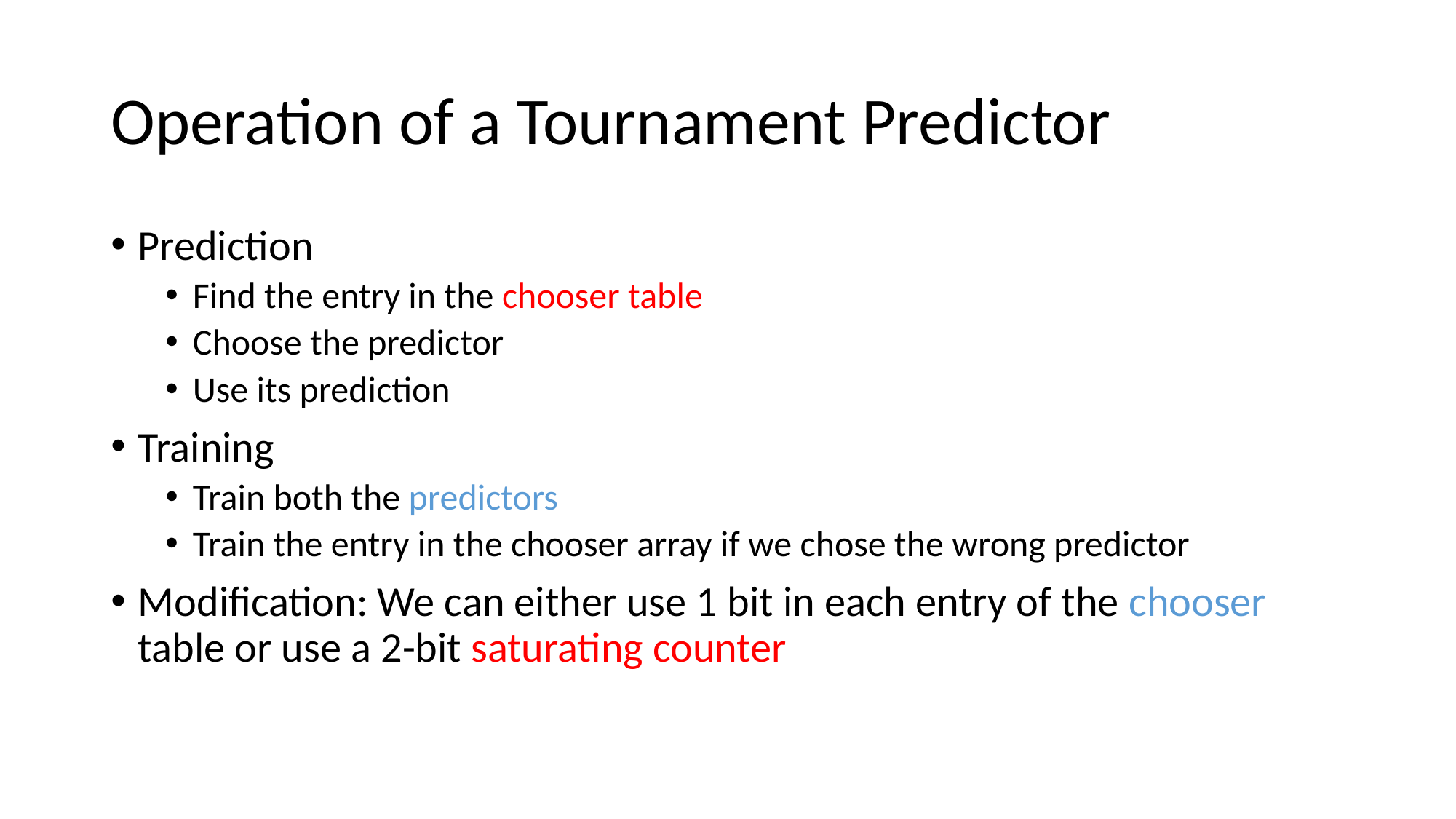

# Operation of a Tournament Predictor
Prediction
Find the entry in the chooser table
Choose the predictor
Use its prediction
Training
Train both the predictors
Train the entry in the chooser array if we chose the wrong predictor
Modification: We can either use 1 bit in each entry of the chooser table or use a 2-bit saturating counter